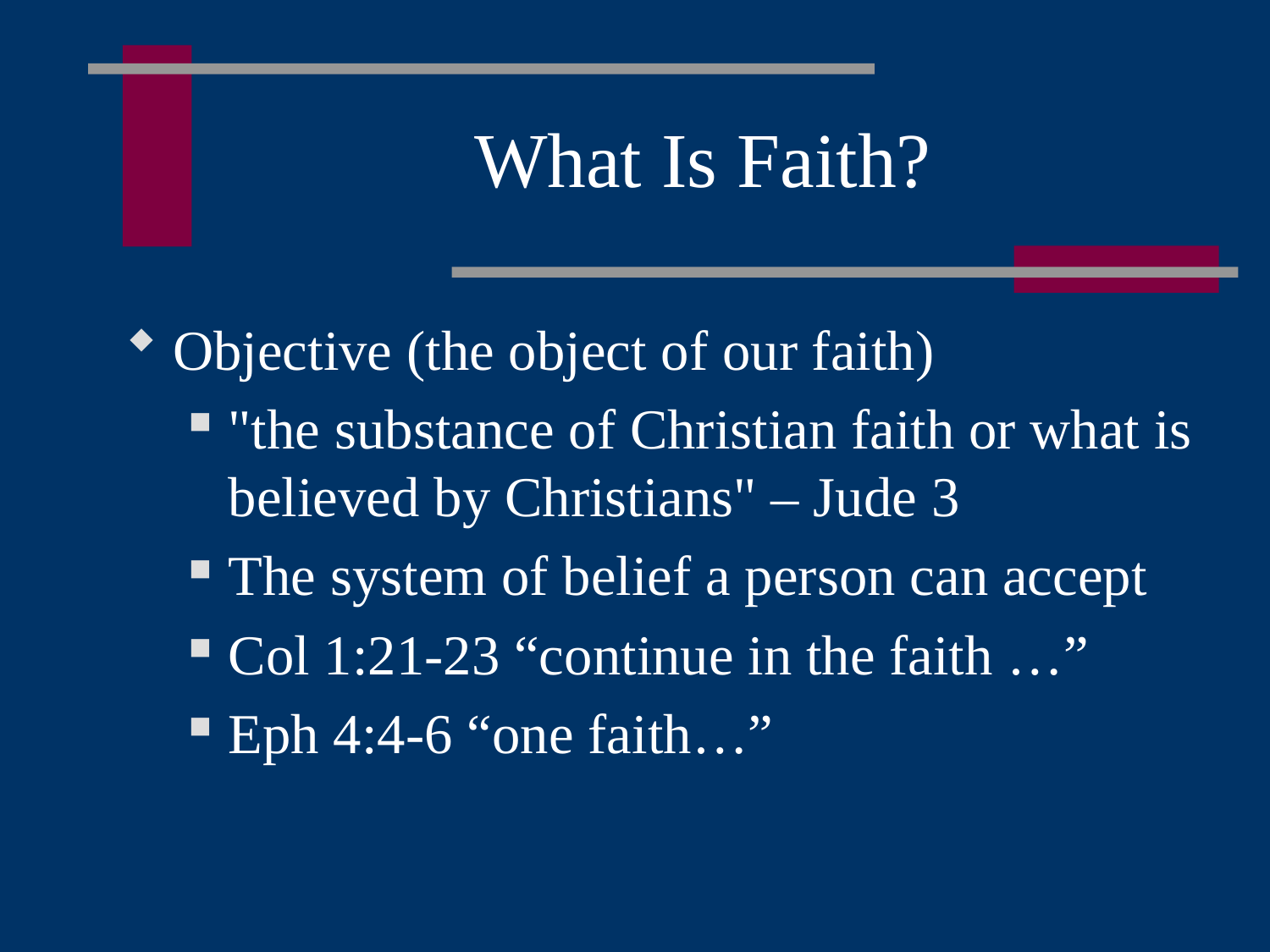

# What Is Faith?
Objective (the object of our faith)
"the substance of Christian faith or what is believed by Christians" – Jude 3
The system of belief a person can accept
Col 1:21-23 “continue in the faith …”
Eph 4:4-6 “one faith…”